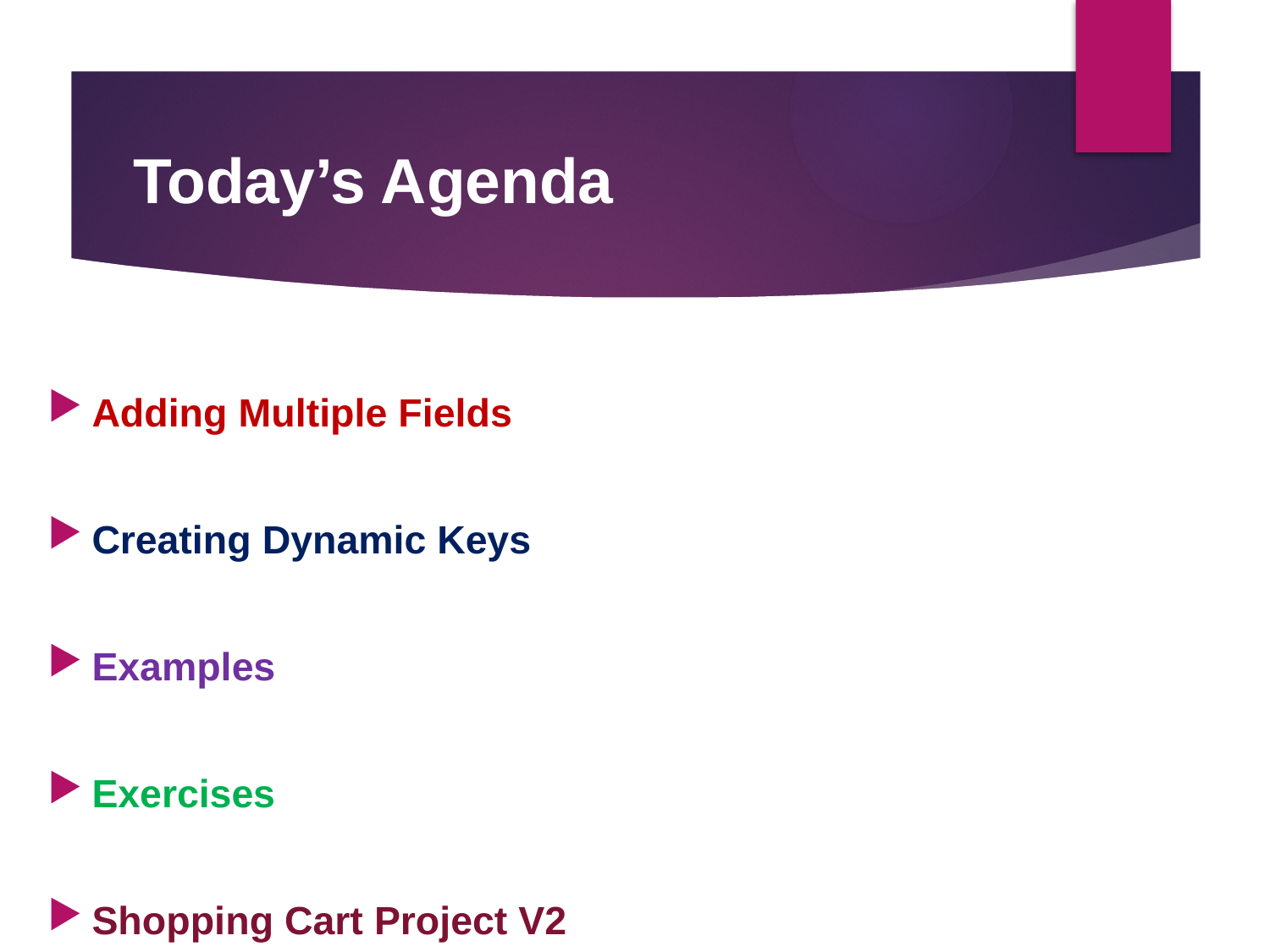

# Today’s Agenda

Adding Multiple Fields

Creating Dynamic Keys

Examples

Exercises

Shopping Cart Project V2